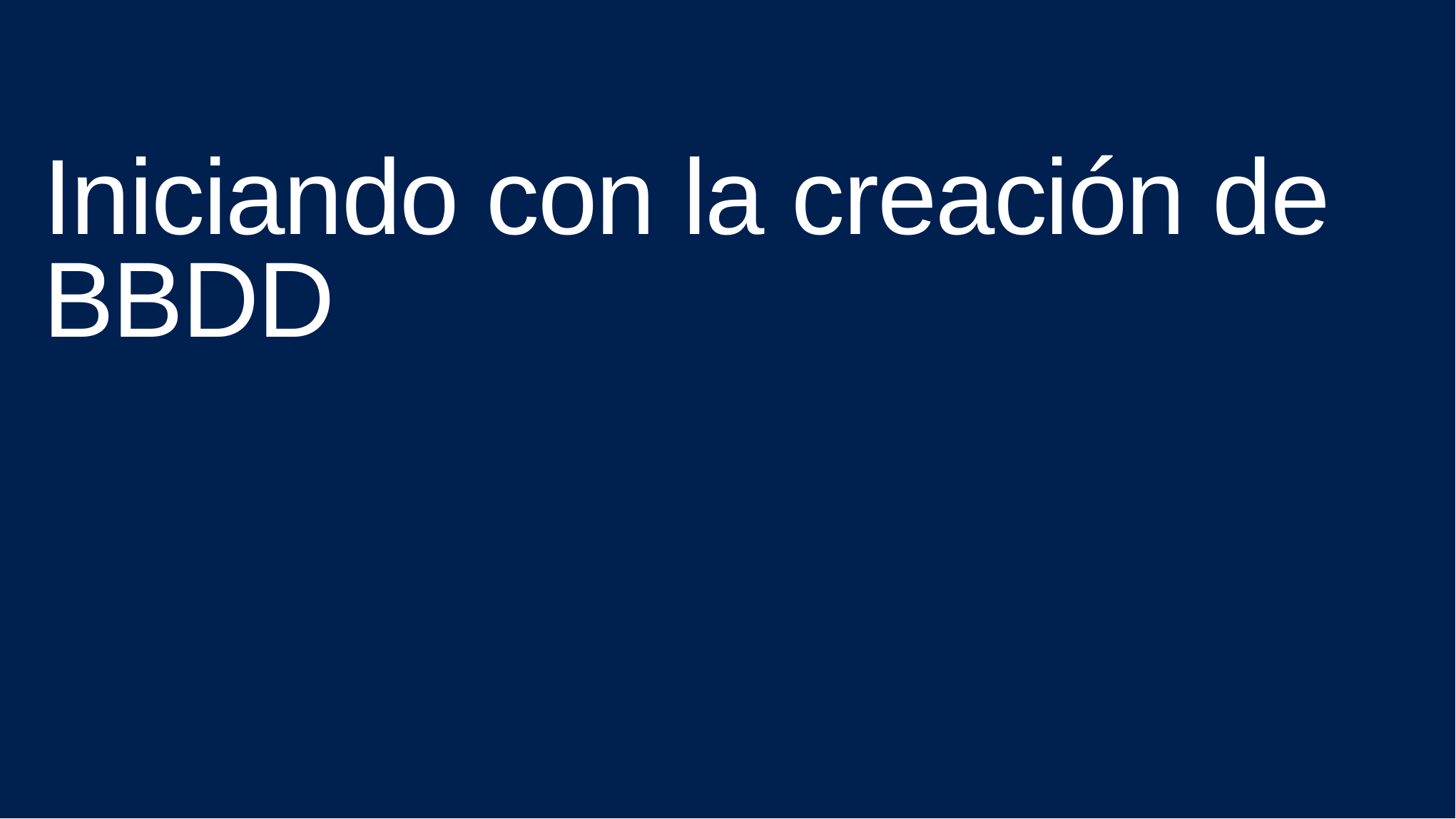

# Iniciando con la creación de BBDD